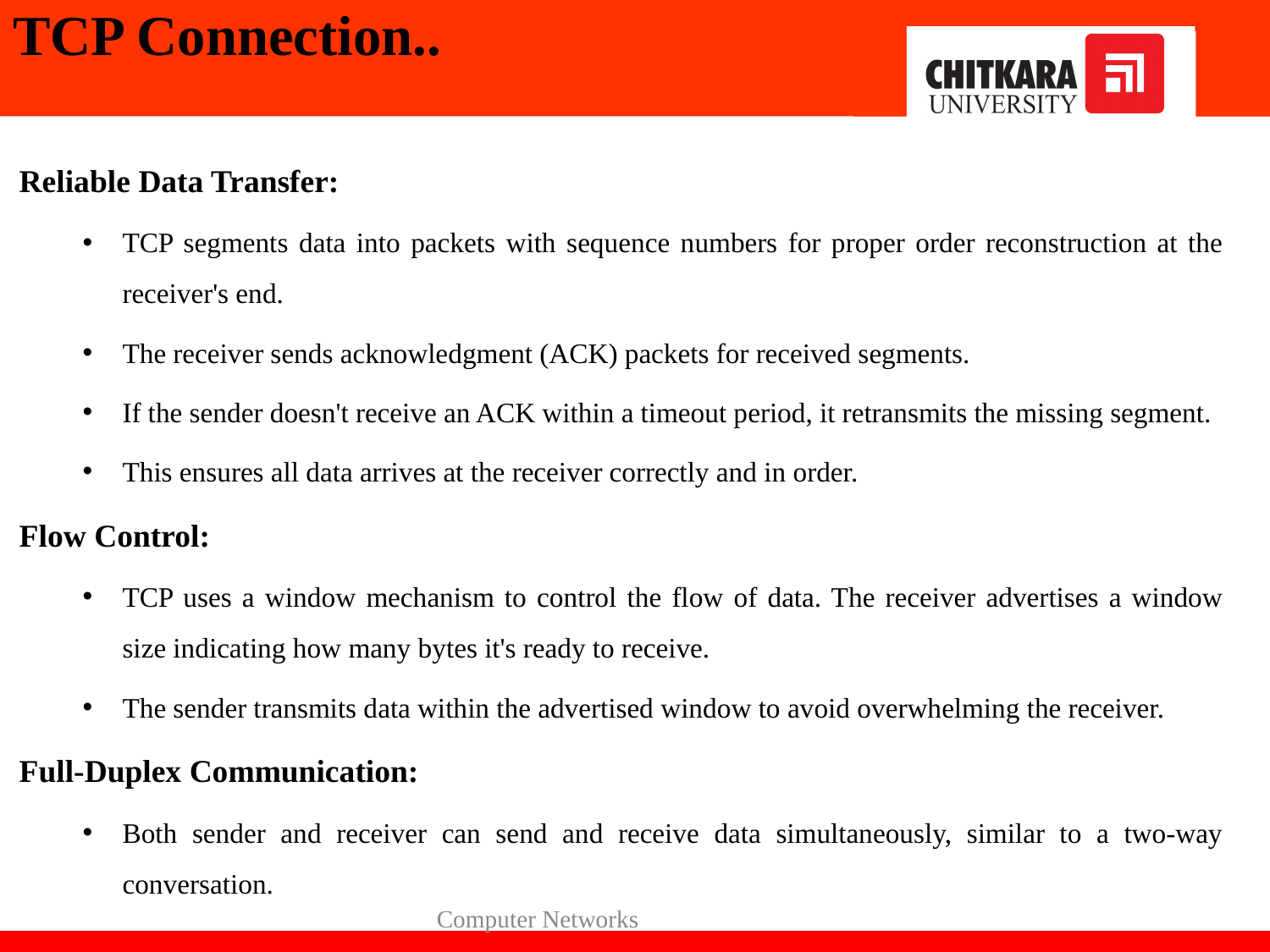

# TCP Connection..
Reliable Data Transfer:
TCP segments data into packets with sequence numbers for proper order reconstruction at the receiver's end.
The receiver sends acknowledgment (ACK) packets for received segments.
If the sender doesn't receive an ACK within a timeout period, it retransmits the missing segment.
This ensures all data arrives at the receiver correctly and in order.
Flow Control:
TCP uses a window mechanism to control the flow of data. The receiver advertises a window size indicating how many bytes it's ready to receive.
The sender transmits data within the advertised window to avoid overwhelming the receiver.
Full-Duplex Communication:
Both sender and receiver can send and receive data simultaneously, similar to a two-way conversation.
Computer Networks